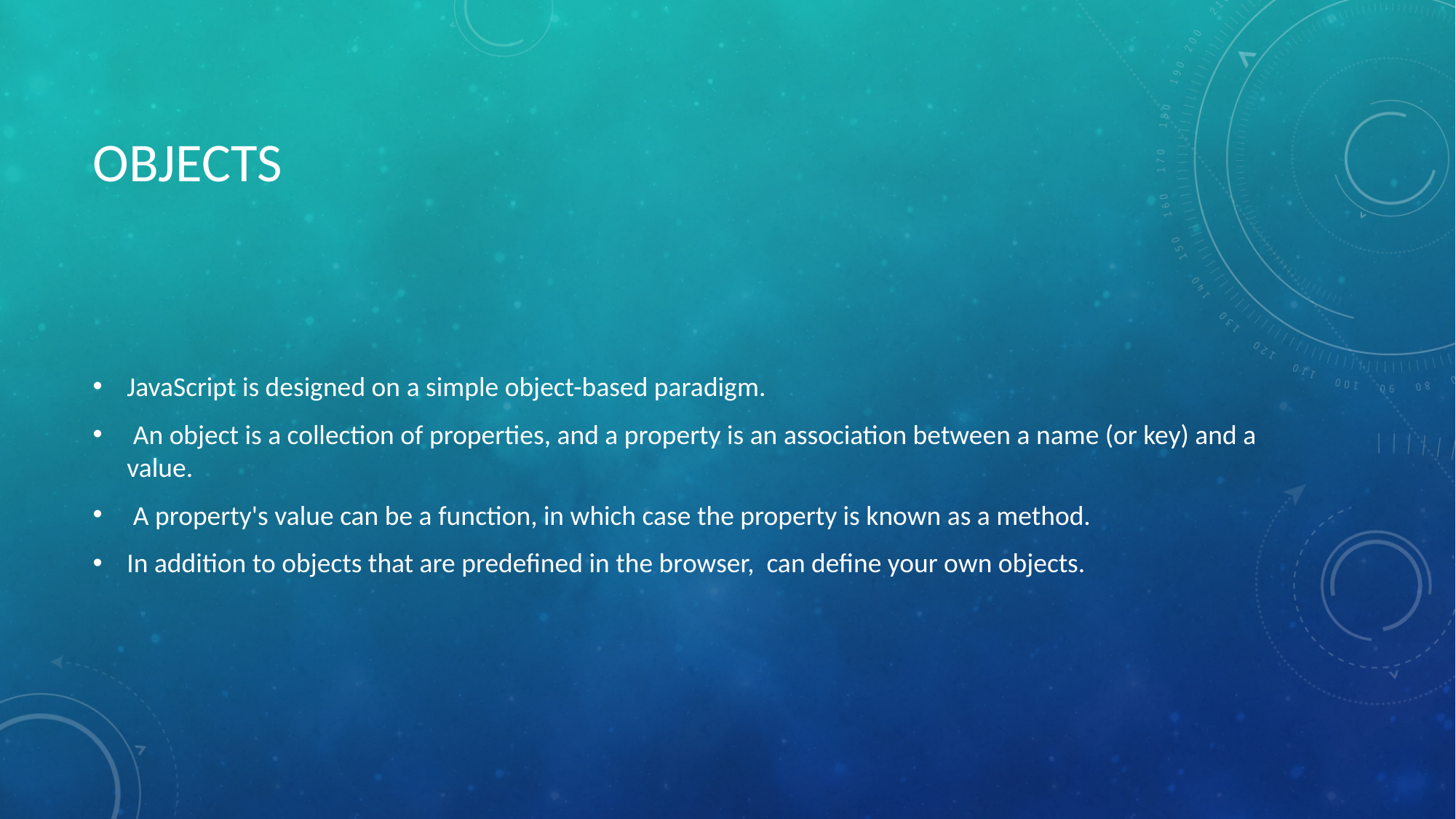

# objects
JavaScript is designed on a simple object-based paradigm.
 An object is a collection of properties, and a property is an association between a name (or key) and a value.
 A property's value can be a function, in which case the property is known as a method.
In addition to objects that are predefined in the browser,  can define your own objects.